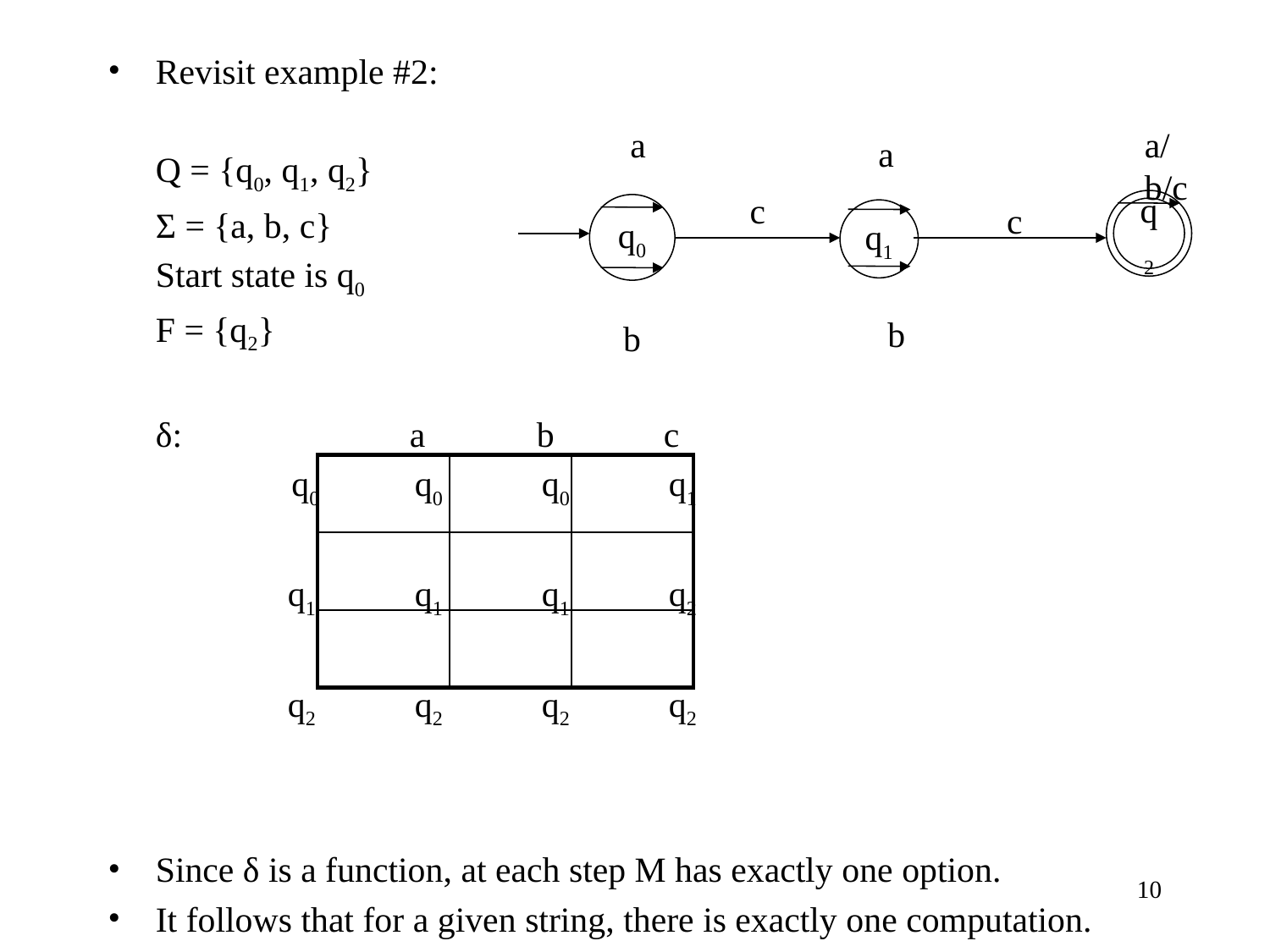

Revisit example #2:

	Q = {q0, q1, q2}
	Σ = {a, b, c}
	Start state is q0
	F = {q2}

	δ:		a	b	c
		 q0	 q0 	 q0	 q1

		 q1 	 q1	 q1	 q2

		 q2	 q2	 q2	 q2

Since δ is a function, at each step M has exactly one option.
It follows that for a given string, there is exactly one computation.
a
a/b/c
a
c

q2
c
q0
q1
b
b
|  |  |  |
| --- | --- | --- |
|  |  |  |
|  |  |  |
10